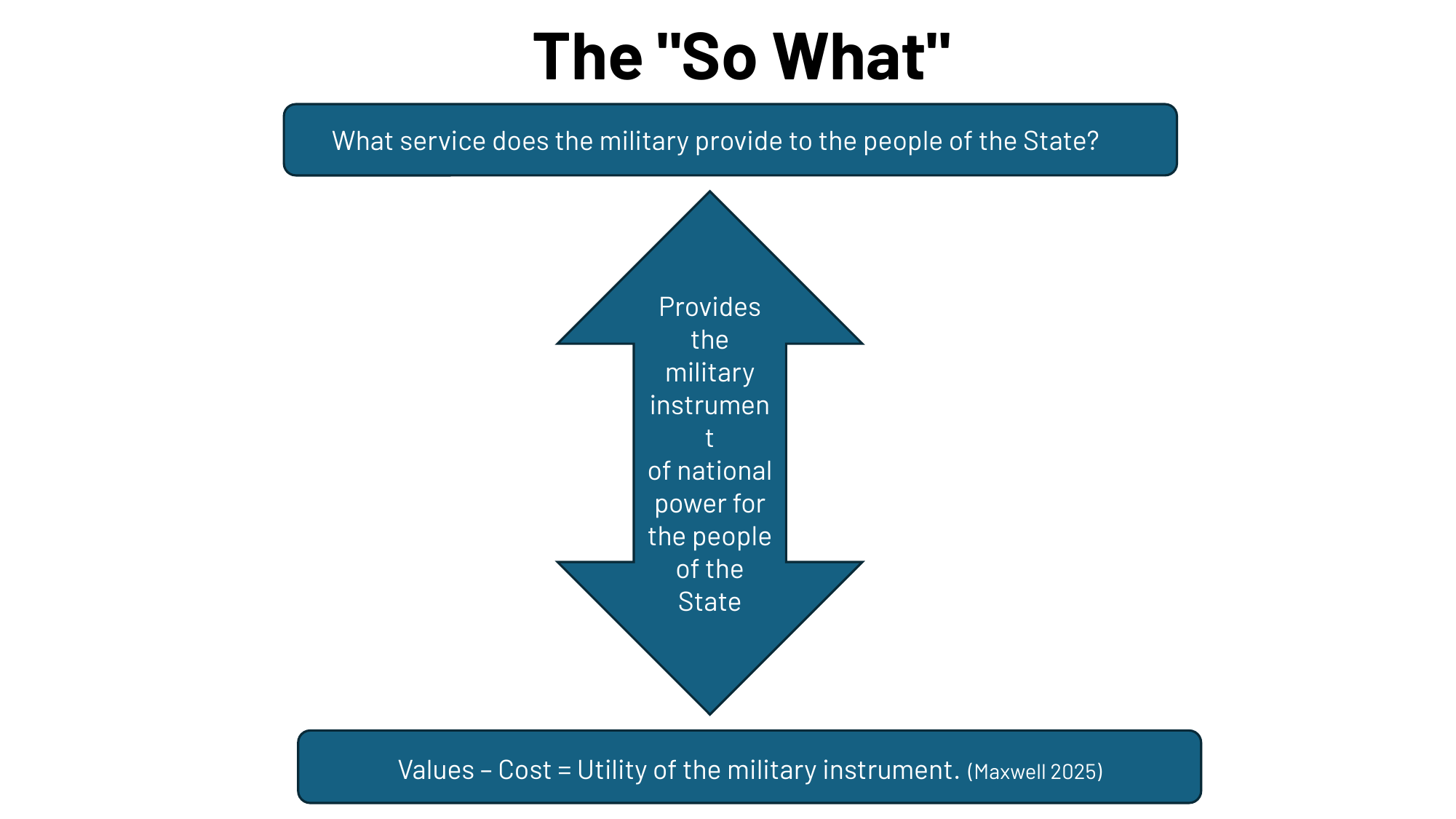

# The "So What"

What service does the military provide to the people of the State?
Provides the military instrument of national power for the people of the State

Values – Cost = Utility of the military instrument. (Maxwell 2025)